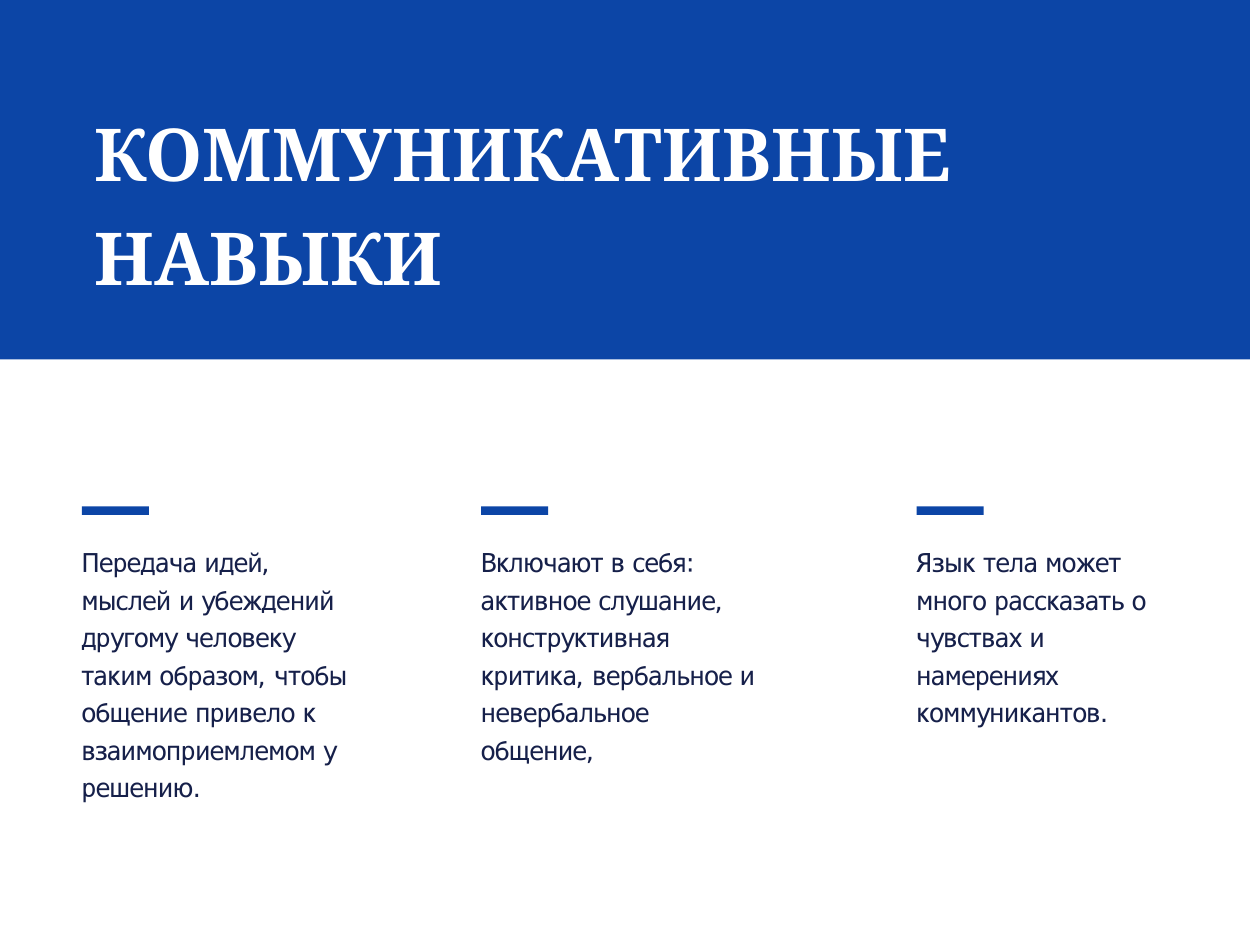

# КОММУНИКАТИВНЫЕ НАВЫКИ

Передача идей, мыслей и убеждений другому человеку таким образом, чтобы общение привело к взаимоприемлемом у решению.
Включают в себя: активное слушание, конструктивная критика, вербальное и невербальное общение,
Язык тела может много рассказать о чувствах и намерениях коммуникантов.